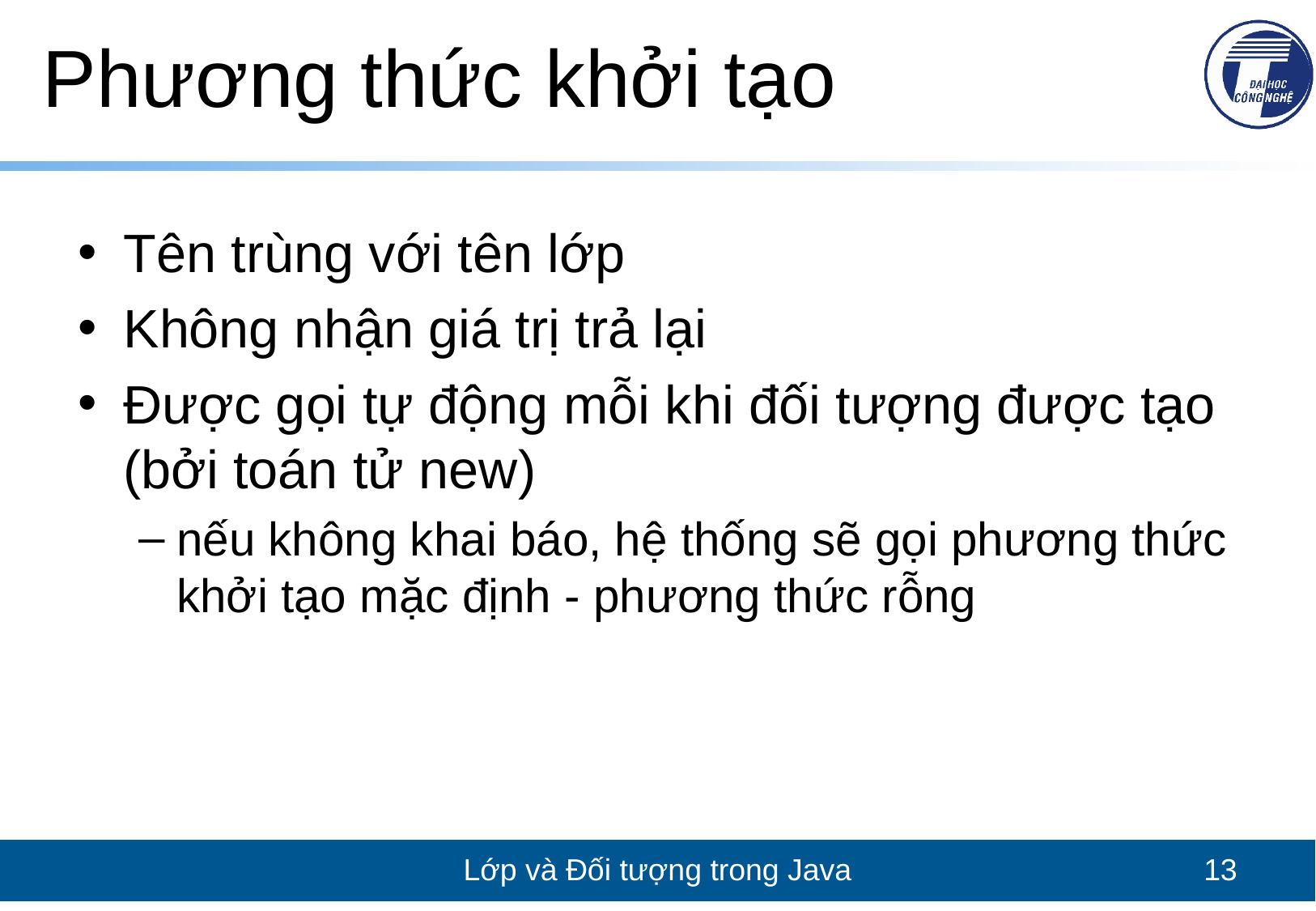

# Phương thức khởi tạo
Tên trùng với tên lớp
Không nhận giá trị trả lại
Được gọi tự động mỗi khi đối tượng được tạo (bởi toán tử new)
nếu không khai báo, hệ thống sẽ gọi phương thức khởi tạo mặc định - phương thức rỗng
Lớp và Đối tượng trong Java
13